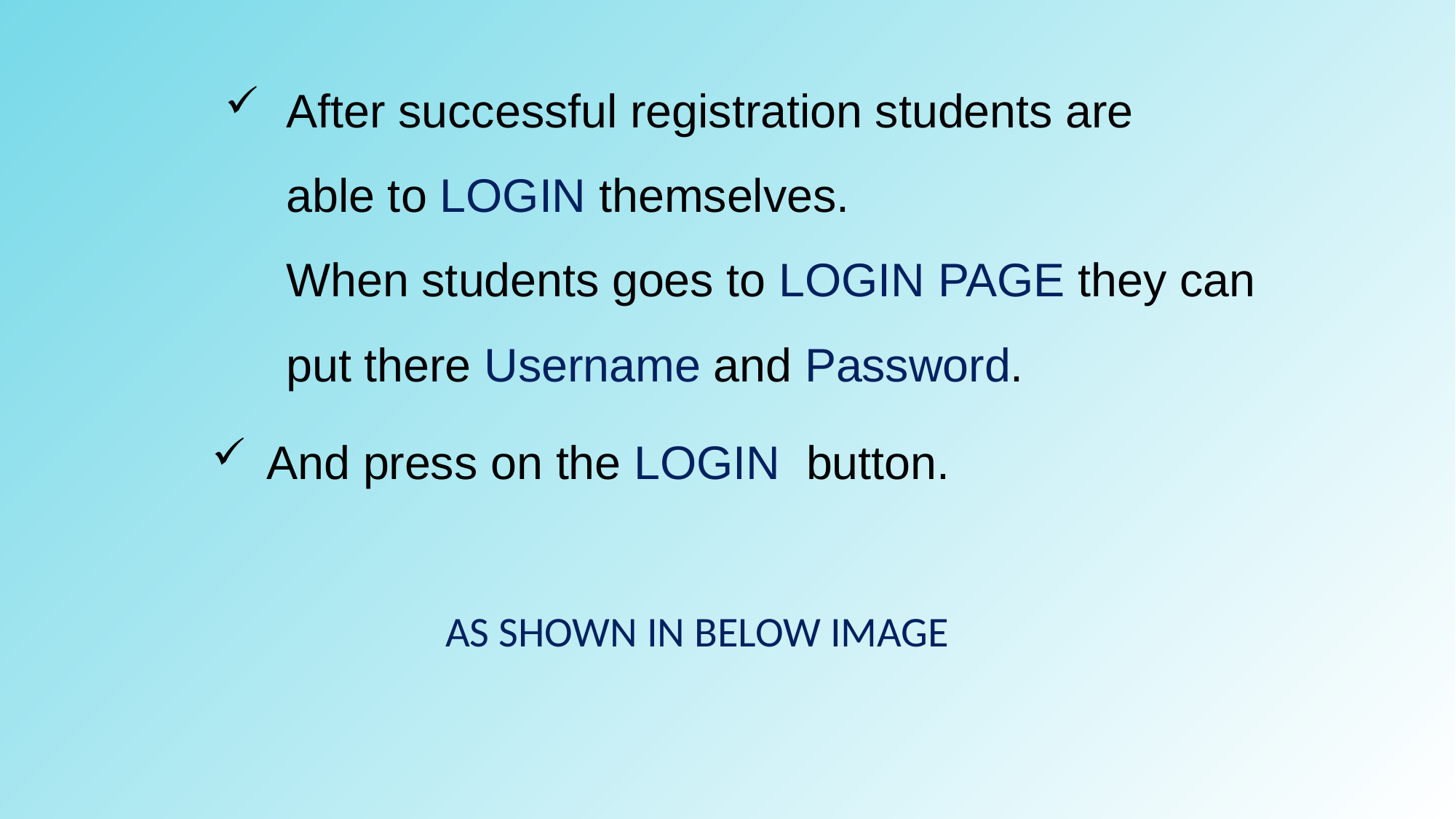

# After successful registration students are able to LOGIN themselves. When students goes to LOGIN PAGE they can put there Username and Password.
  And press on the LOGIN  button.
AS SHOWN IN BELOW IMAGE